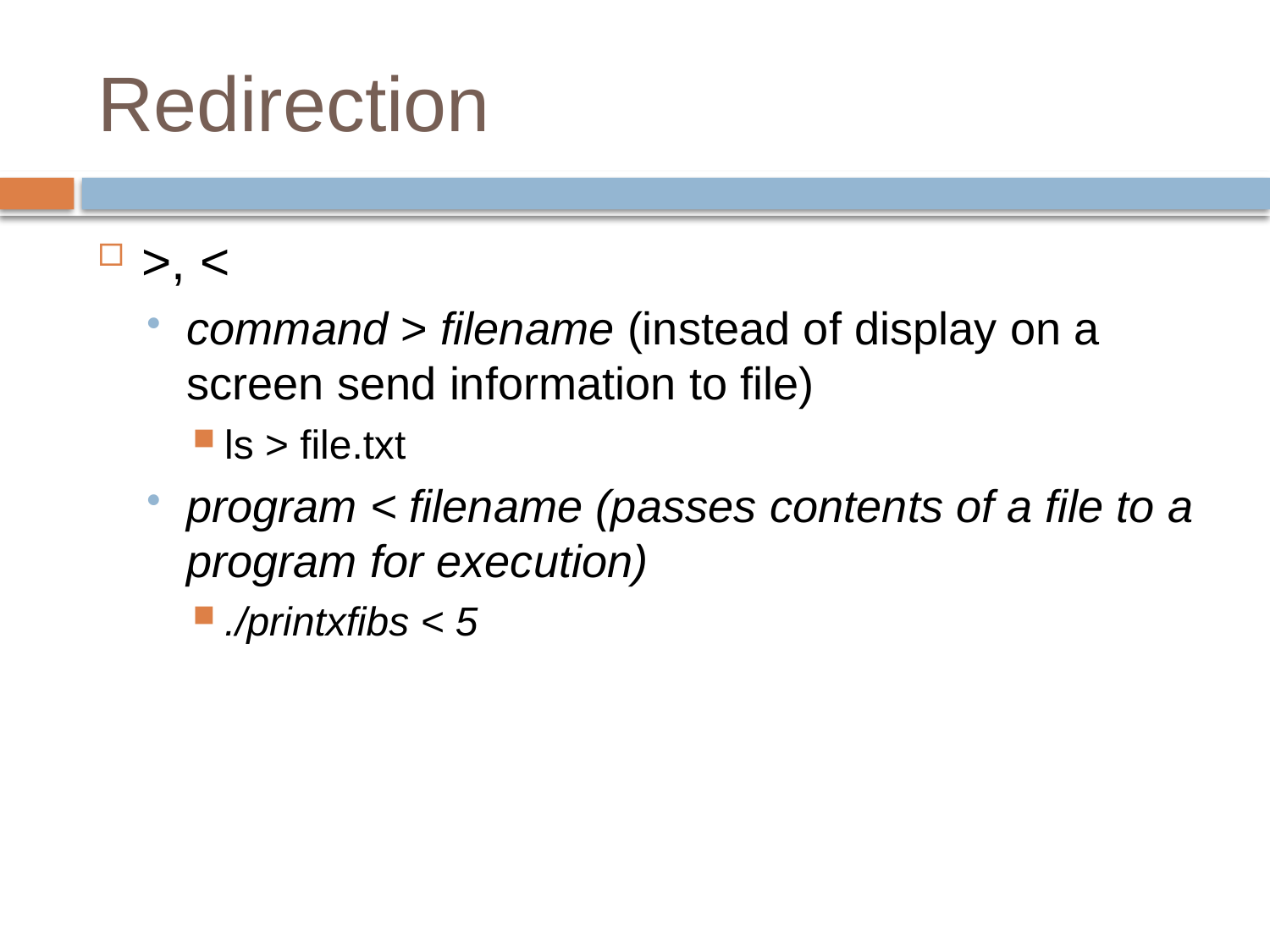

# Redirection
>, <
command > filename (instead of display on a screen send information to file)
ls > file.txt
program < filename (passes contents of a file to a program for execution)
./printxfibs < 5